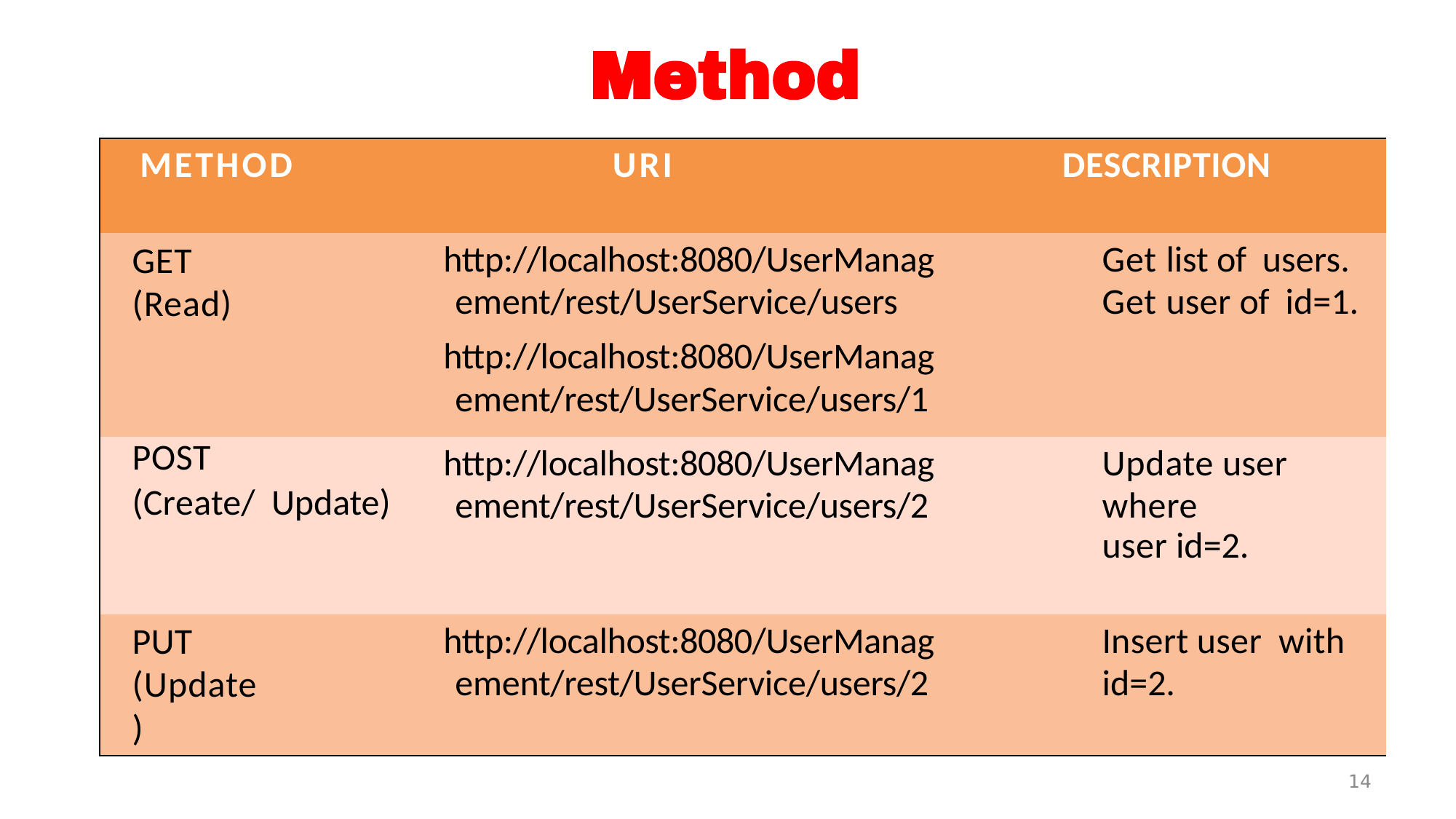

Method

| s | METHOD URI DESCRIPTION |  |  |  |
| --- | --- | --- | --- | --- |
|  | GET (Read) | http://localhost:8080/UserManag ement/rest/UserService/users http://localhost:8080/UserManag ement/rest/UserService/users/1 | Get list of users. Get user of id=1. |  |
|  | POST (Create/ Update) | http://localhost:8080/UserManag ement/rest/UserService/users/2 | Update user where user id=2. |  |
|  | PUT (Update ) | http://localhost:8080/UserManag ement/rest/UserService/users/2 | Insert user with id=2. |  |
|  |  |  |  |  |

14